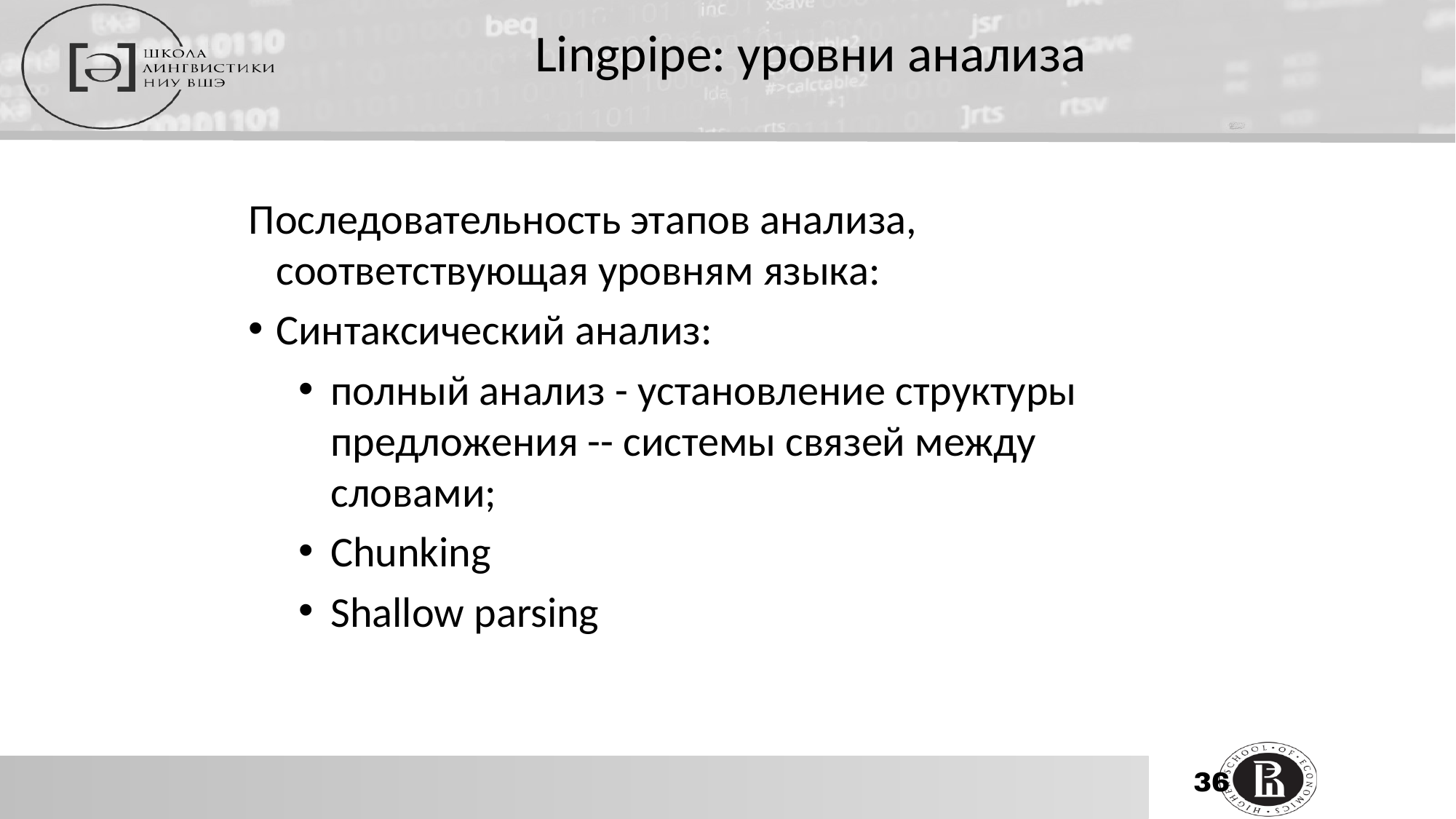

# Lingpipe: уровни анализа
Последовательность этапов анализа, соответствующая уровням языка:
Синтаксический анализ:
полный анализ - установление структуры предложения -- системы связей между словами;
Chunking
Shallow parsing

36